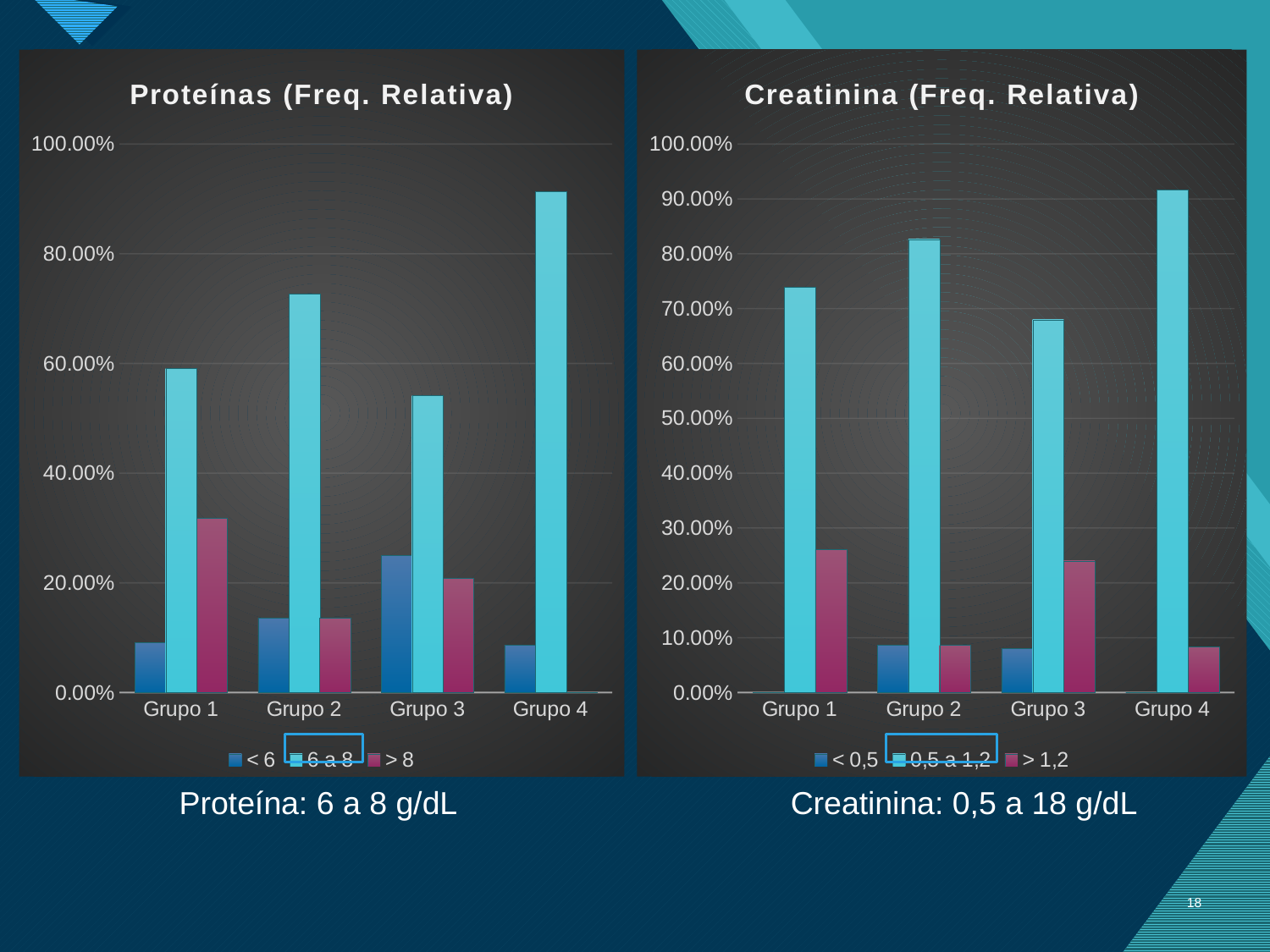

### Chart: Proteínas (Freq. Relativa)

| Category | < 6 | 6 a 8 | > 8 |
|---|---|---|---|
| Grupo 1 | 0.09090909090909091 | 0.5909090909090909 | 0.3181818181818182 |
| Grupo 2 | 0.13636363636363635 | 0.7272727272727273 | 0.13636363636363635 |
| Grupo 3 | 0.25 | 0.5416666666666666 | 0.20833333333333334 |
| Grupo 4 | 0.08695652173913043 | 0.9130434782608695 | 0.0 |

### Chart: Creatinina (Freq. Relativa)

| Category | < 0,5 | 0,5 a 1,2 | > 1,2 |
|---|---|---|---|
| Grupo 1 | 0.0 | 0.7391304347826086 | 0.2608695652173913 |
| Grupo 2 | 0.08695652173913043 | 0.8260869565217391 | 0.08695652173913043 |
| Grupo 3 | 0.08 | 0.68 | 0.24 |
| Grupo 4 | 0.0 | 0.9166666666666666 | 0.08333333333333333 |

Proteína: 6 a 8 g/dL
Creatinina: 0,5 a 18 g/dL
18